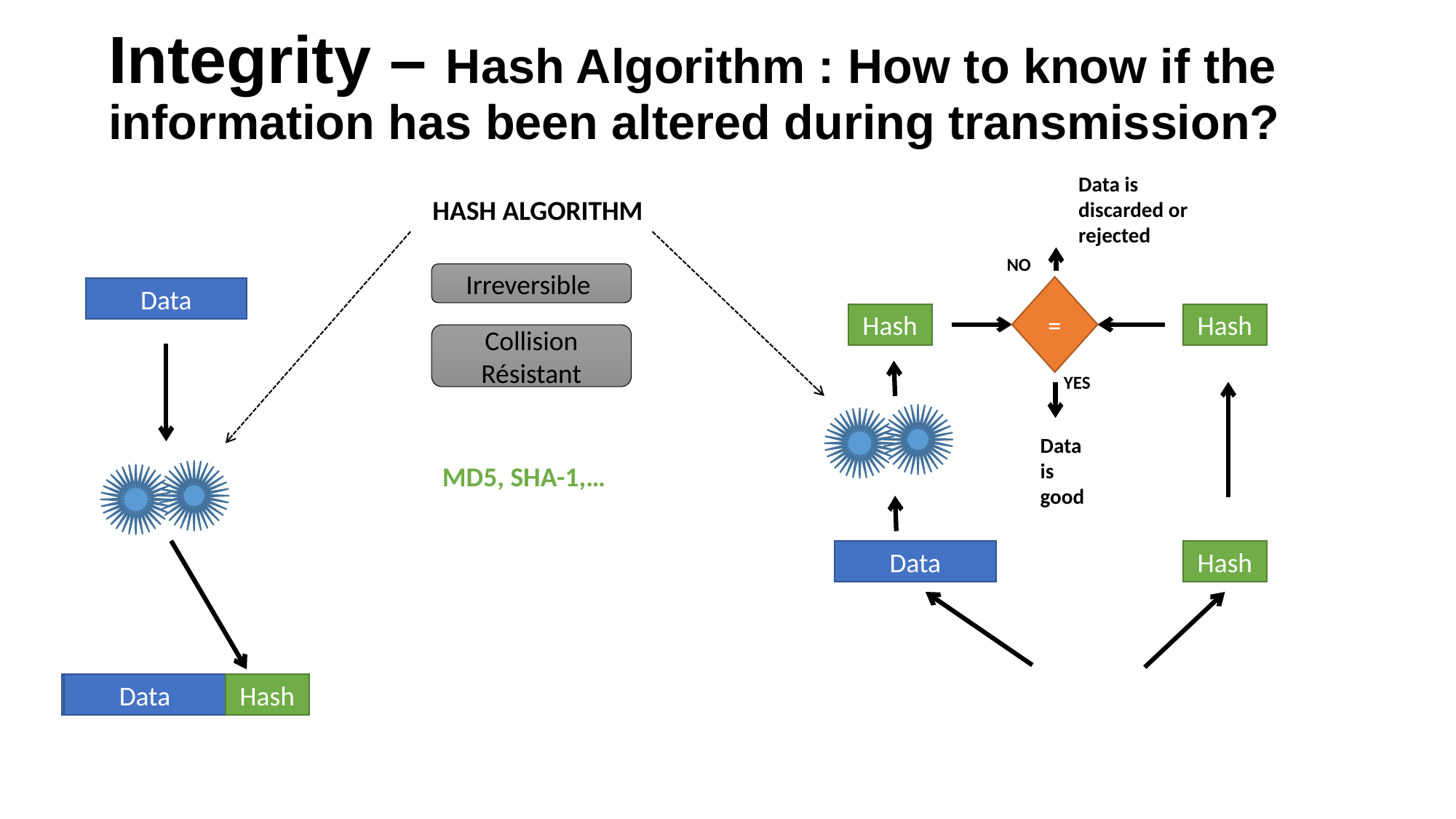

# Integrity – Hash Algorithm : How to know if the information has been altered during transmission?
Data is discarded or rejected
HASH ALGORITHM
NO
Irreversible
=
Data
Hash
Hash
Collision Résistant
YES

Data is good
MD5, SHA-1,…

Data
Hash
Data
Hash
Data
Hash